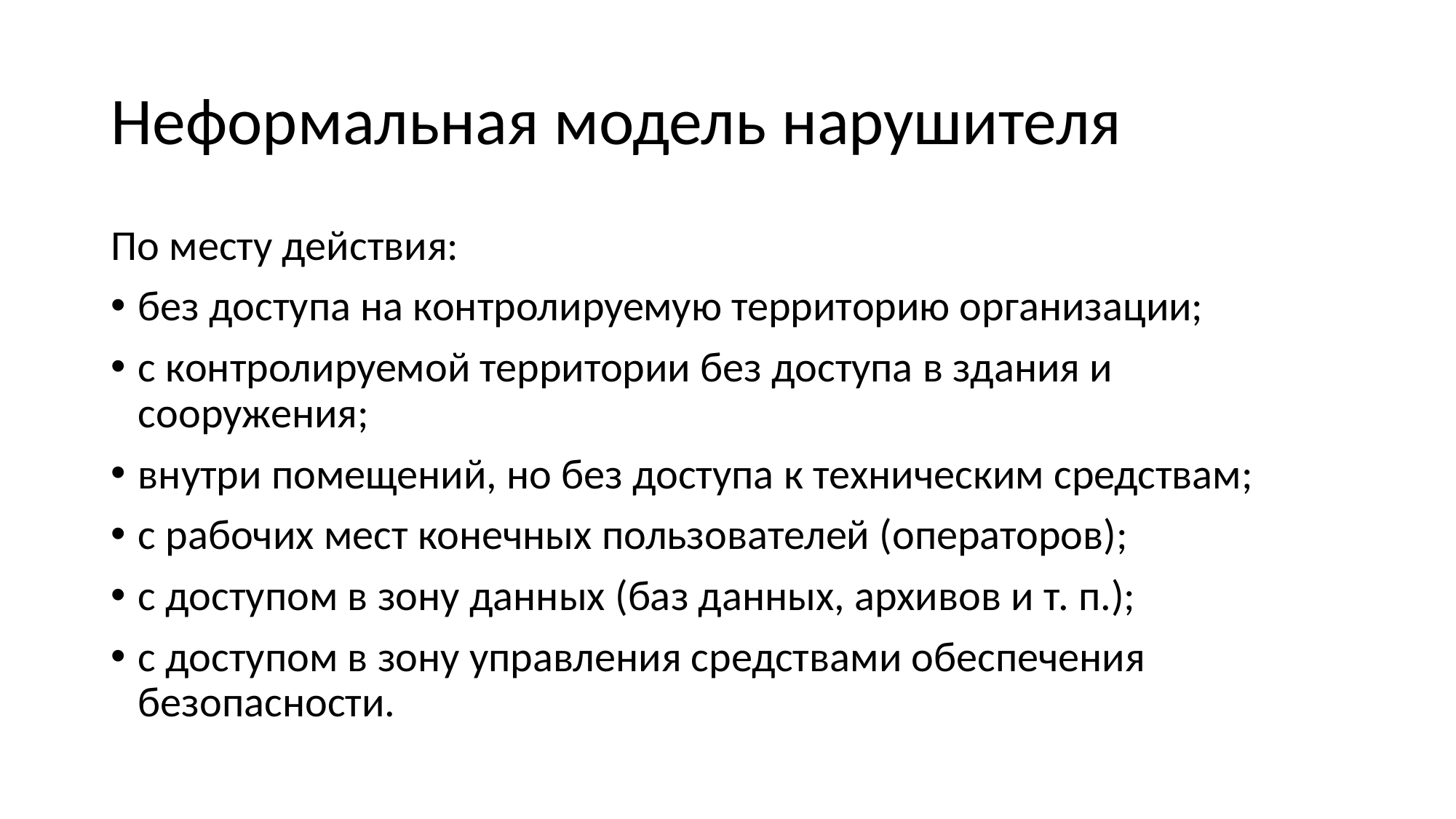

# Неформальная модель нарушителя
По месту действия:
без доступа на контролируемую территорию организации;
с контролируемой территории без доступа в здания и сооружения;
внутри помещений, но без доступа к техническим средствам;
с рабочих мест конечных пользователей (операторов);
с доступом в зону данных (баз данных, архивов и т. п.);
с доступом в зону управления средствами обеспечения безопасности.